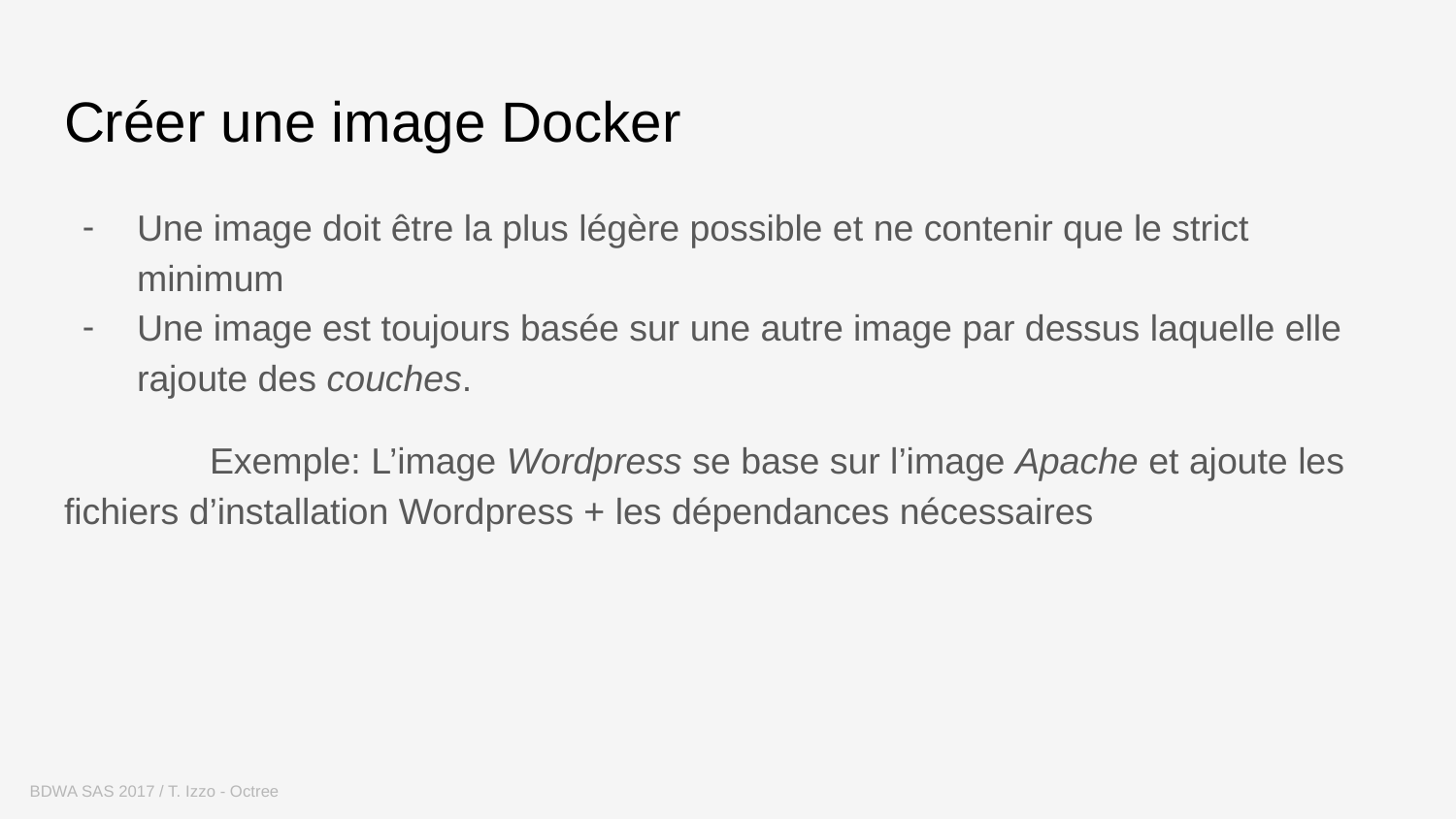

# Créer une image Docker
Une image doit être la plus légère possible et ne contenir que le strict minimum
Une image est toujours basée sur une autre image par dessus laquelle elle rajoute des couches.
	Exemple: L’image Wordpress se base sur l’image Apache et ajoute les fichiers d’installation Wordpress + les dépendances nécessaires